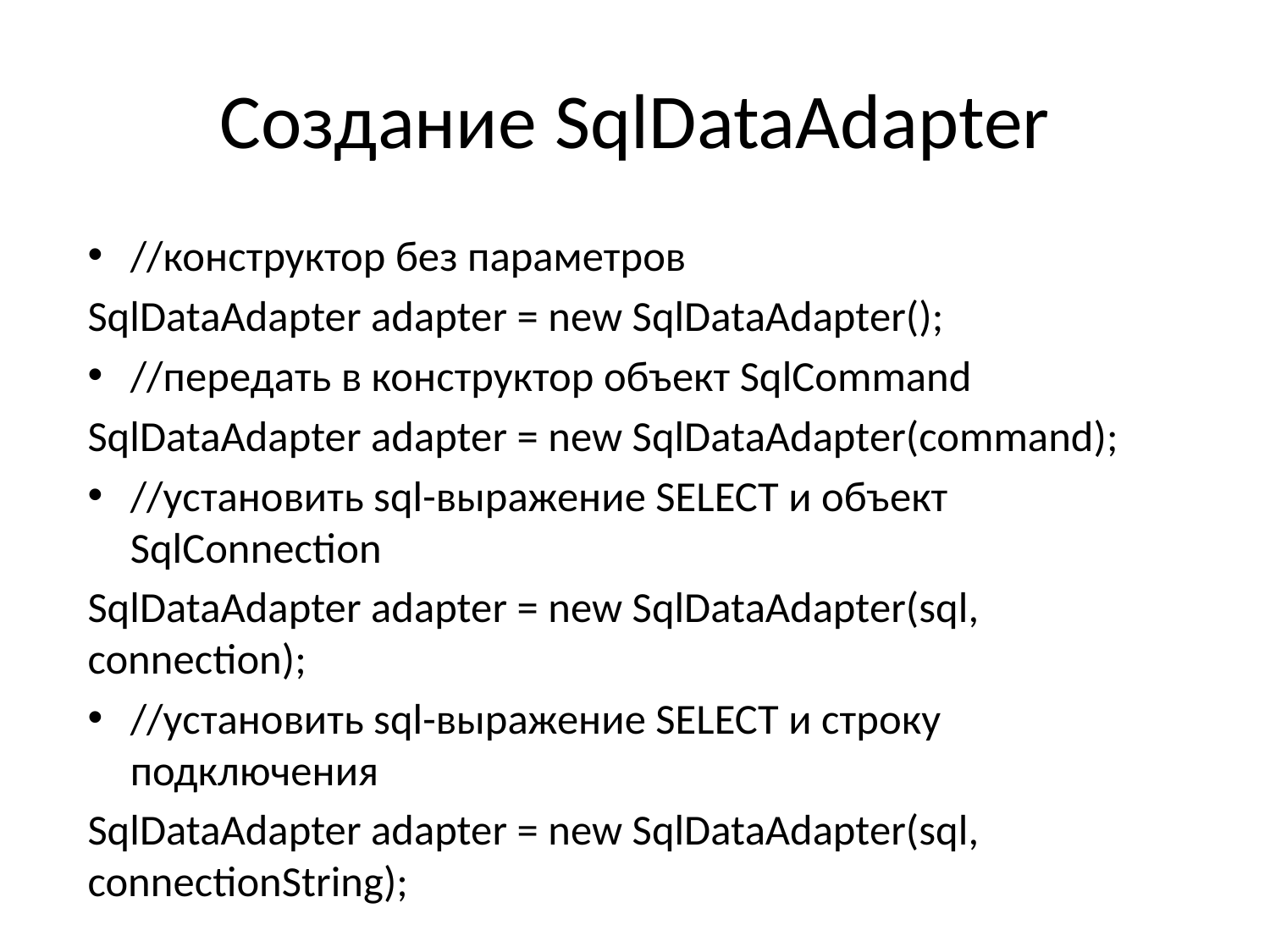

# Создание SqlDataAdapter
//конструктор без параметров
SqlDataAdapter adapter = new SqlDataAdapter();
//передать в конструктор объект SqlCommand
SqlDataAdapter adapter = new SqlDataAdapter(command);
//установить sql-выражение SELECT и объект SqlConnection
SqlDataAdapter adapter = new SqlDataAdapter(sql, connection);
//установить sql-выражение SELECT и строку подключения
SqlDataAdapter adapter = new SqlDataAdapter(sql, connectionString);